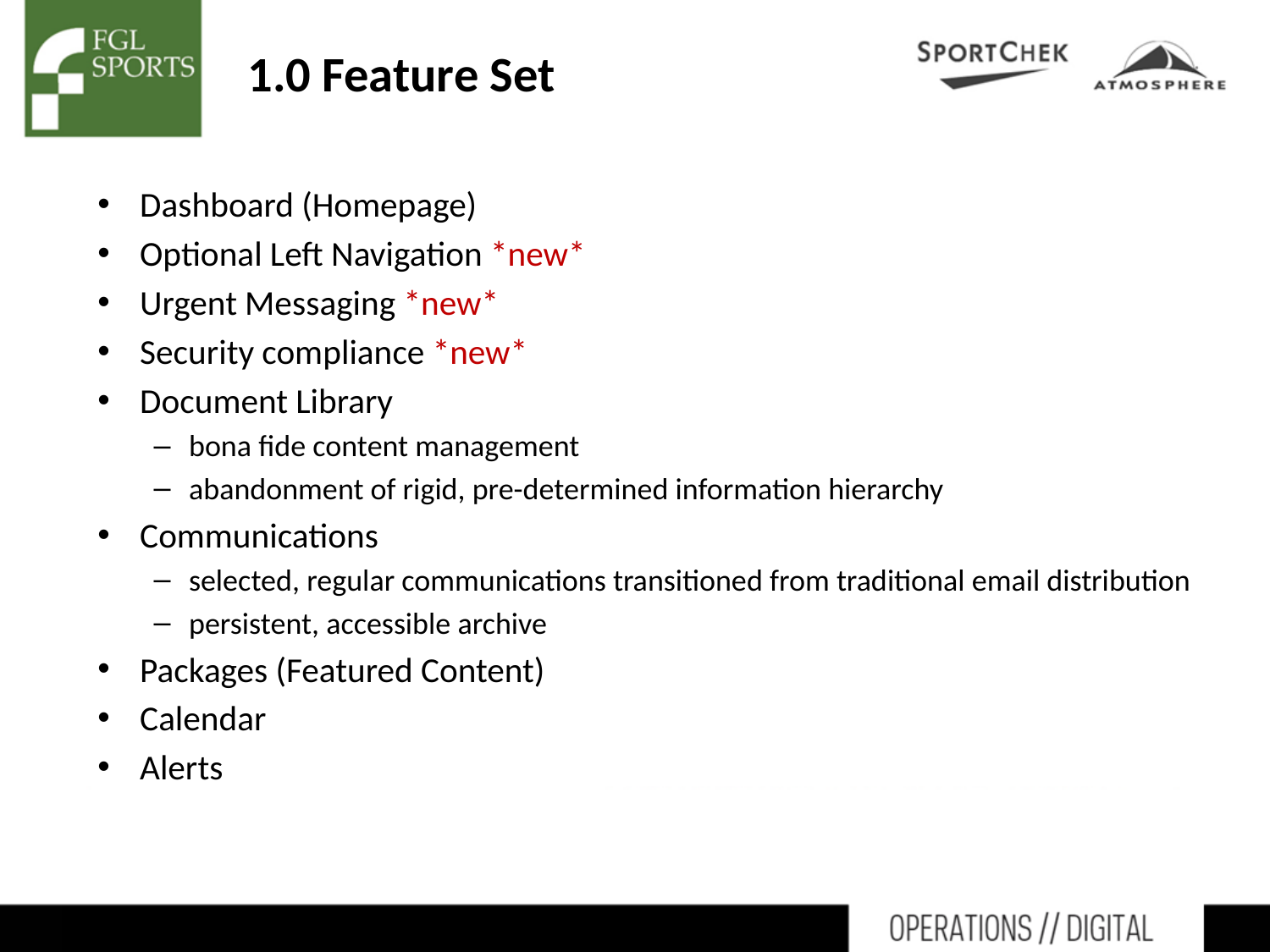

# 1.0 Feature Set
Dashboard (Homepage)
Optional Left Navigation *new*
Urgent Messaging *new*
Security compliance *new*
Document Library
bona fide content management
abandonment of rigid, pre-determined information hierarchy
Communications
selected, regular communications transitioned from traditional email distribution
persistent, accessible archive
Packages (Featured Content)
Calendar
Alerts